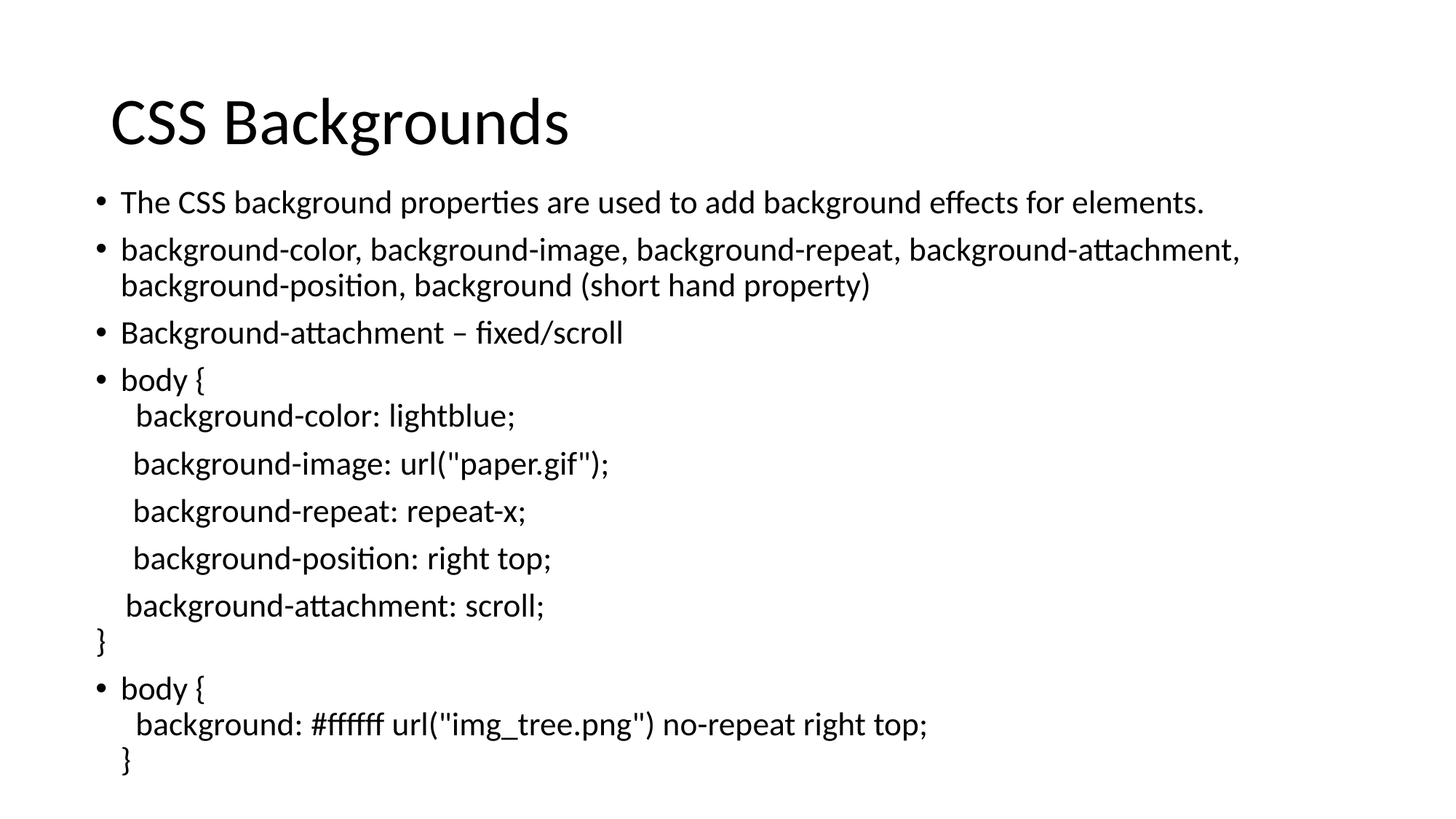

# CSS Backgrounds
The CSS background properties are used to add background effects for elements.
background-color, background-image, background-repeat, background-attachment, background-position, background (short hand property)
Background-attachment – fixed/scroll
body {
  background-color: lightblue;
     background-image: url("paper.gif");
     background-repeat: repeat-x;
     background-position: right top;
    background-attachment: scroll;
}
body {
  background: #ffffff url("img_tree.png") no-repeat right top;
}